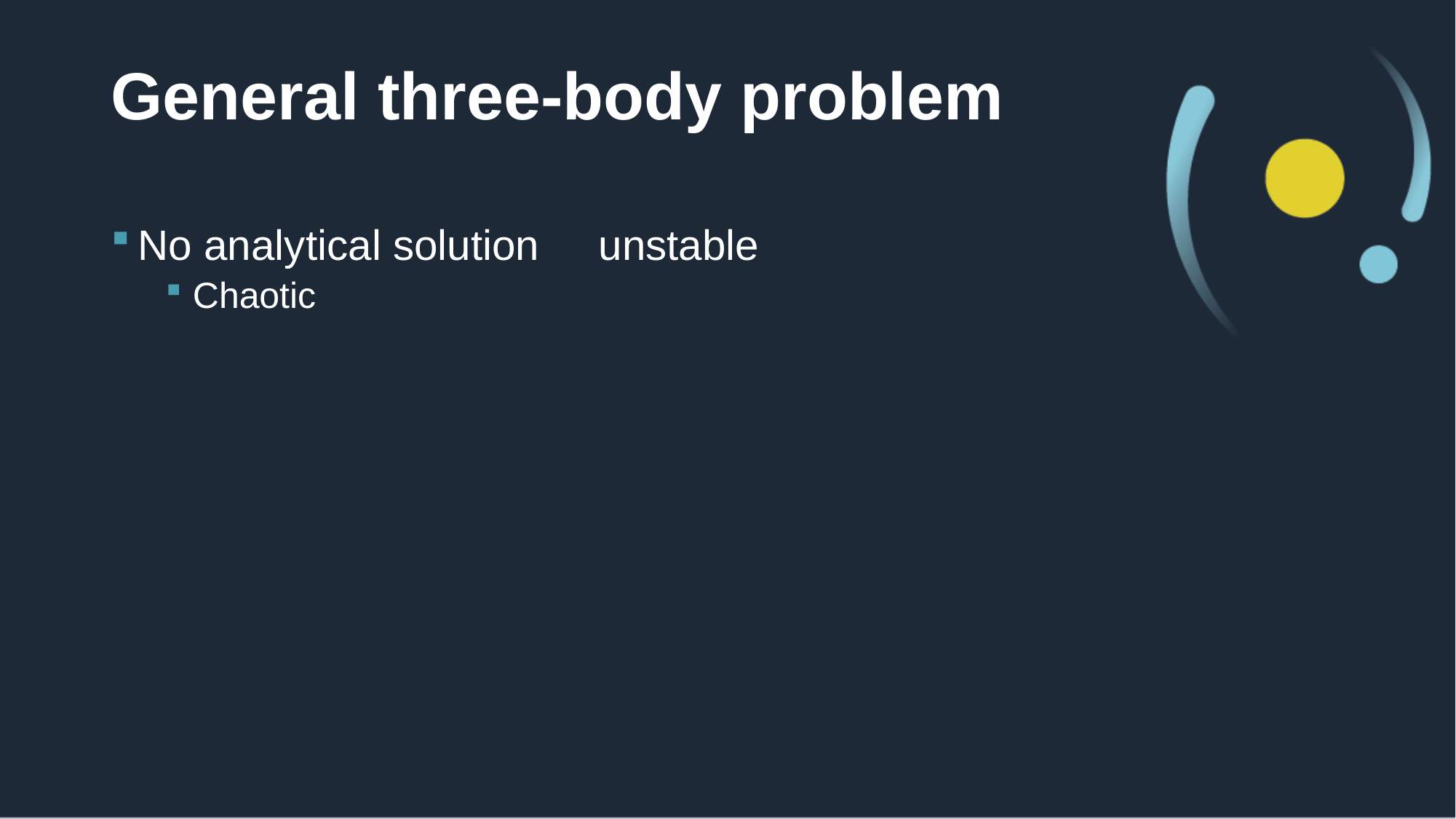

# General three-body problem
No analytical solution     unstable
Chaotic